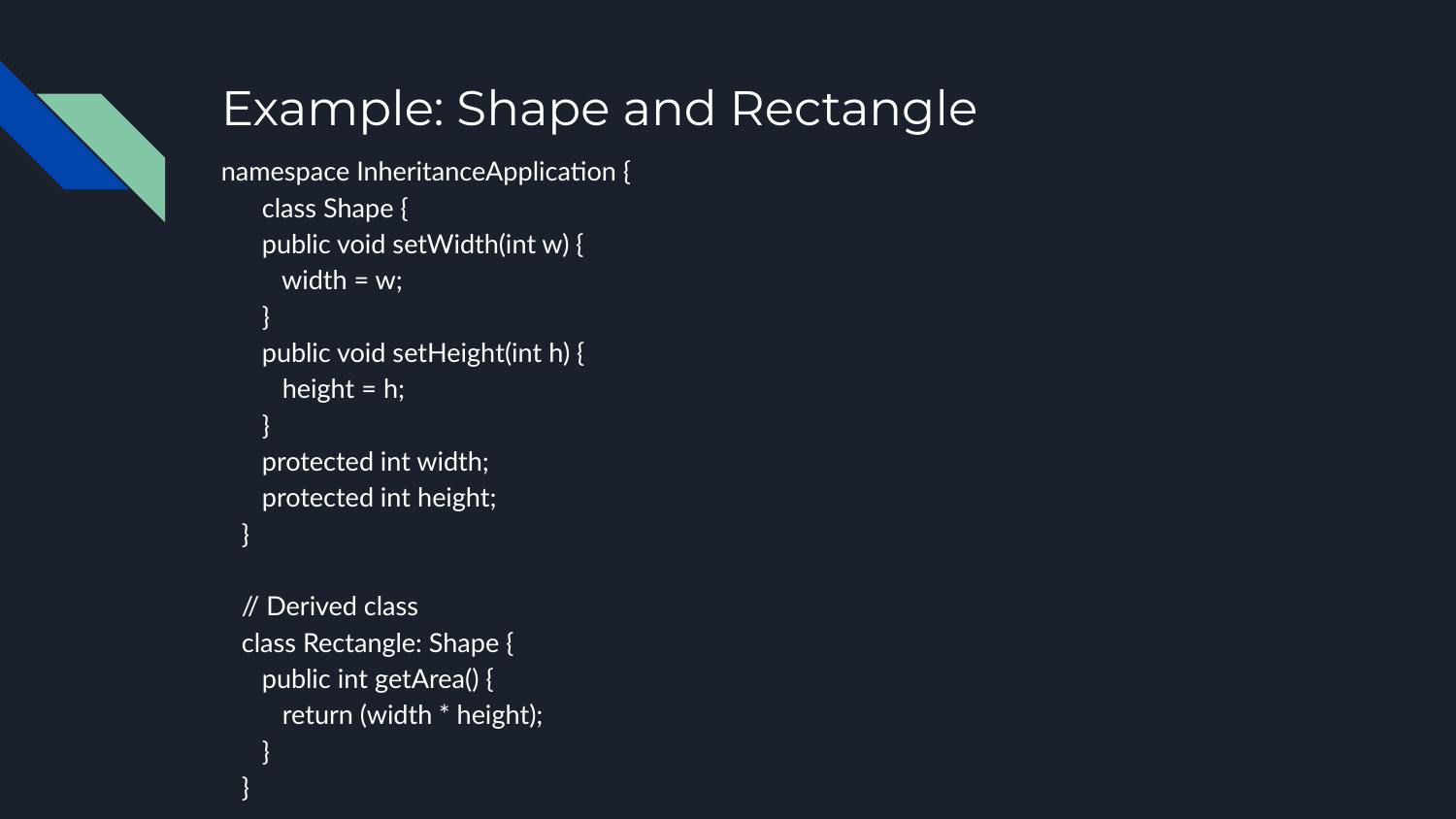

# Example: Shape and Rectangle
namespace InheritanceApplication {
      class Shape {
      public void setWidth(int w) {
         width = w;
      }
      public void setHeight(int h) {
         height = h;
      }
      protected int width;
      protected int height;
   }
   // Derived class
   class Rectangle: Shape {
      public int getArea() {
         return (width * height);
      }
   }